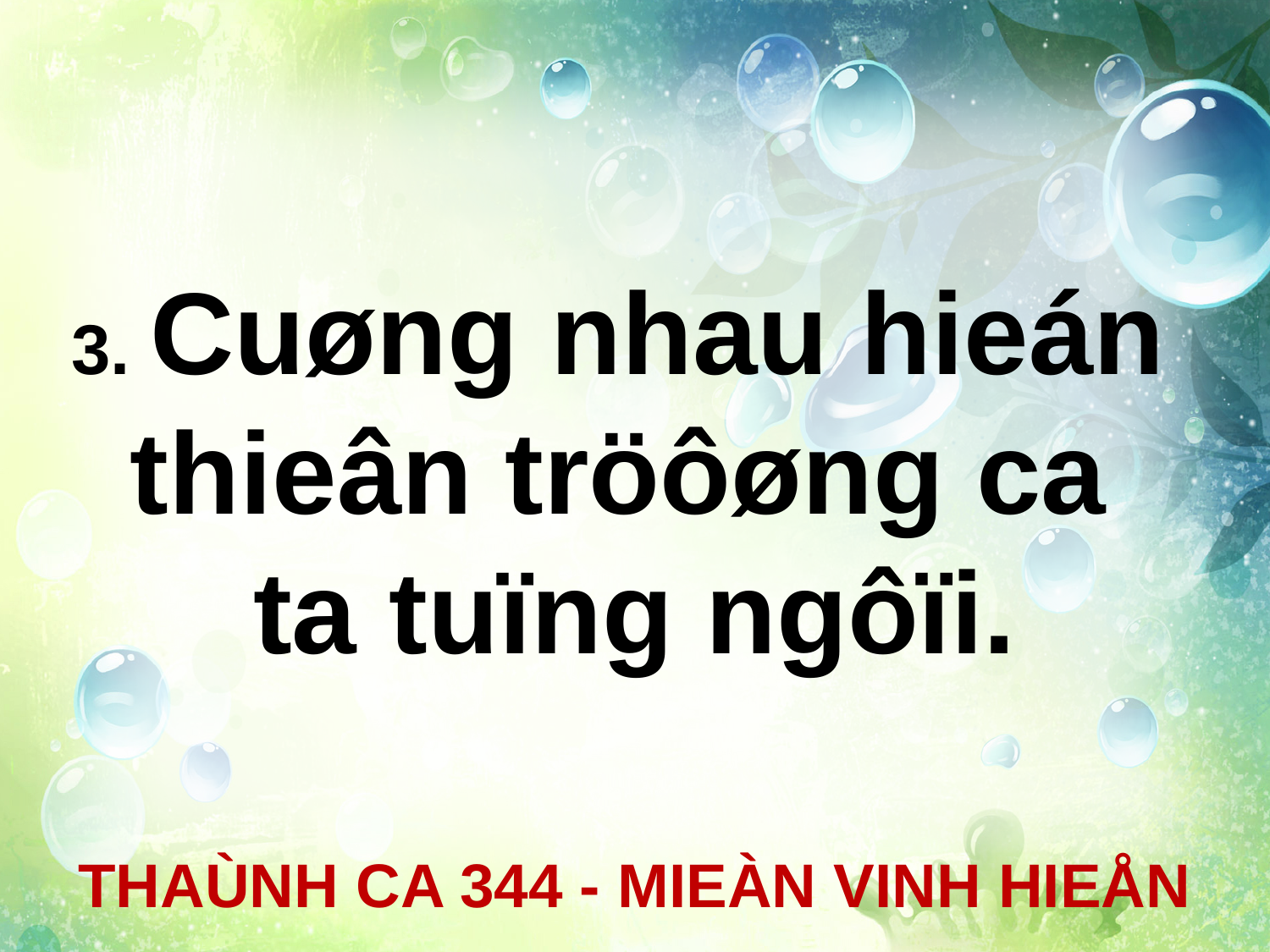

3. Cuøng nhau hieán
thieân tröôøng ca
ta tuïng ngôïi.
THAÙNH CA 344 - MIEÀN VINH HIEÅN